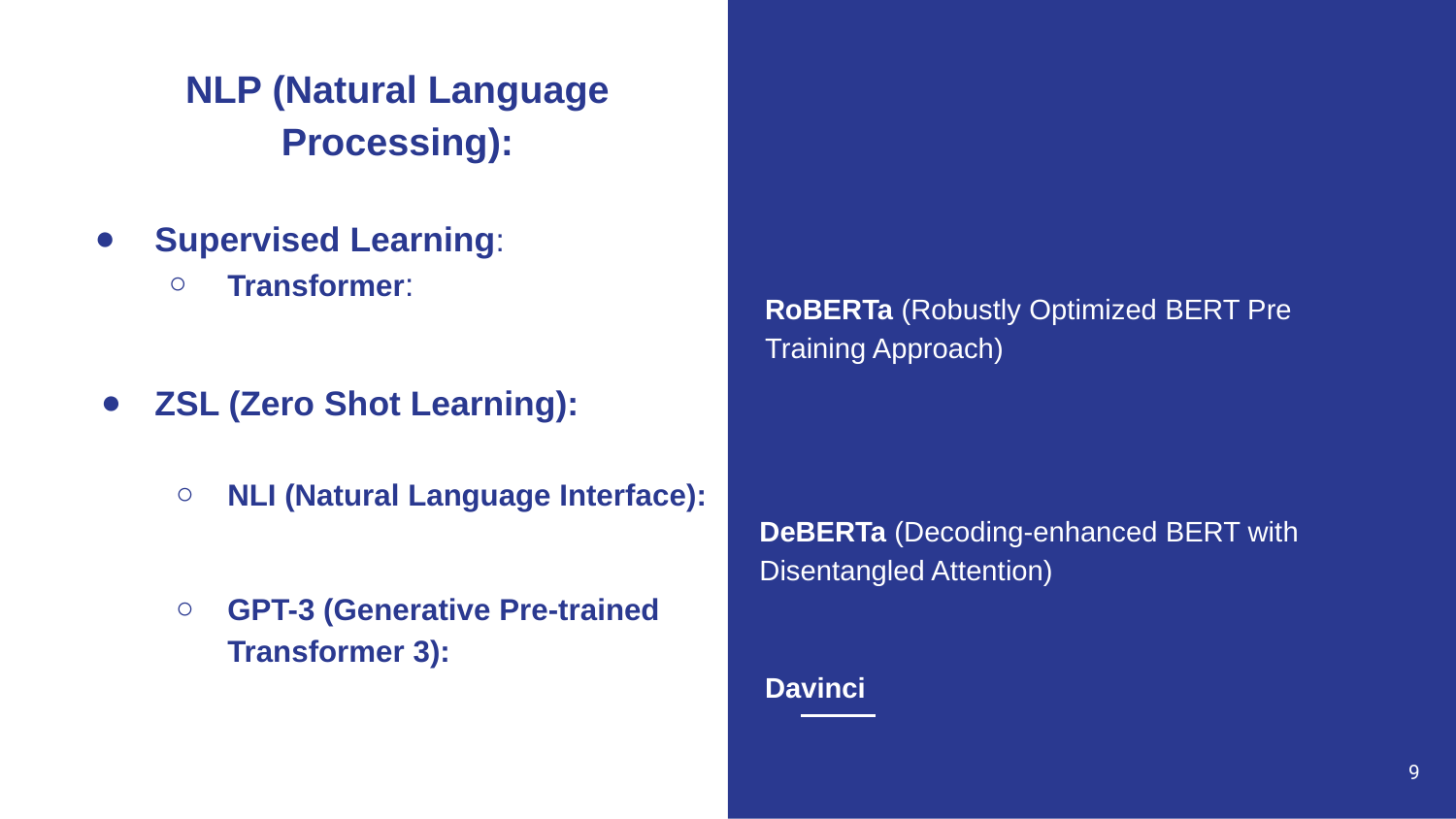

NLP (Natural Language Processing):

Supervised Learning:
Transformer:

ZSL (Zero Shot Learning):

NLI (Natural Language Interface):

GPT-3 (Generative Pre-trained Transformer 3):

RoBERTa (Robustly Optimized BERT Pre Training Approach)
DeBERTa (Decoding-enhanced BERT with Disentangled Attention)
Davinci
9